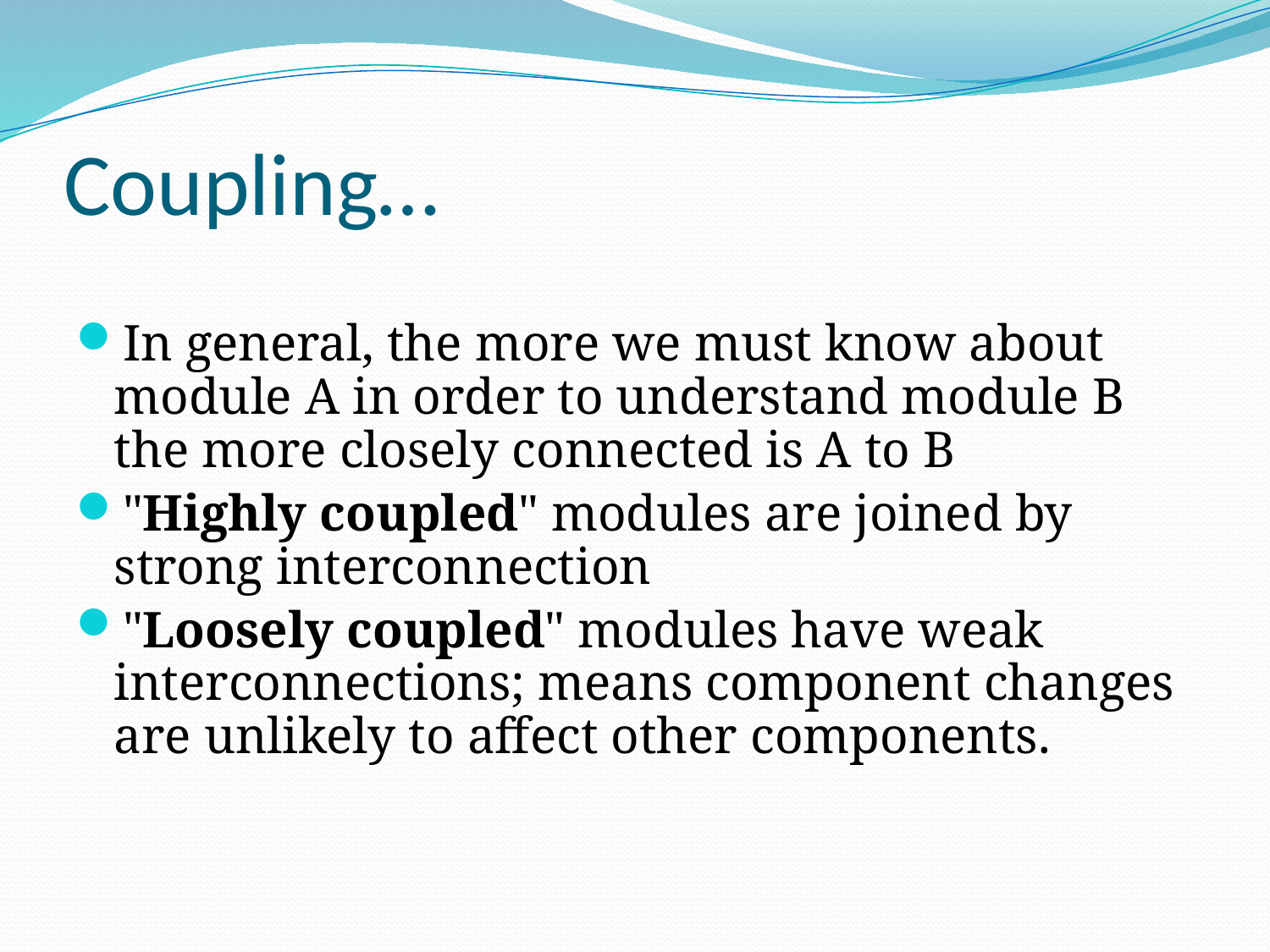

# Coupling…

In general, the more we must know about module A in order to understand module B  the more closely connected is A to B
"Highly coupled" modules are joined by strong interconnection
"Loosely coupled" modules have weak interconnections; means component changes are unlikely to affect other components.